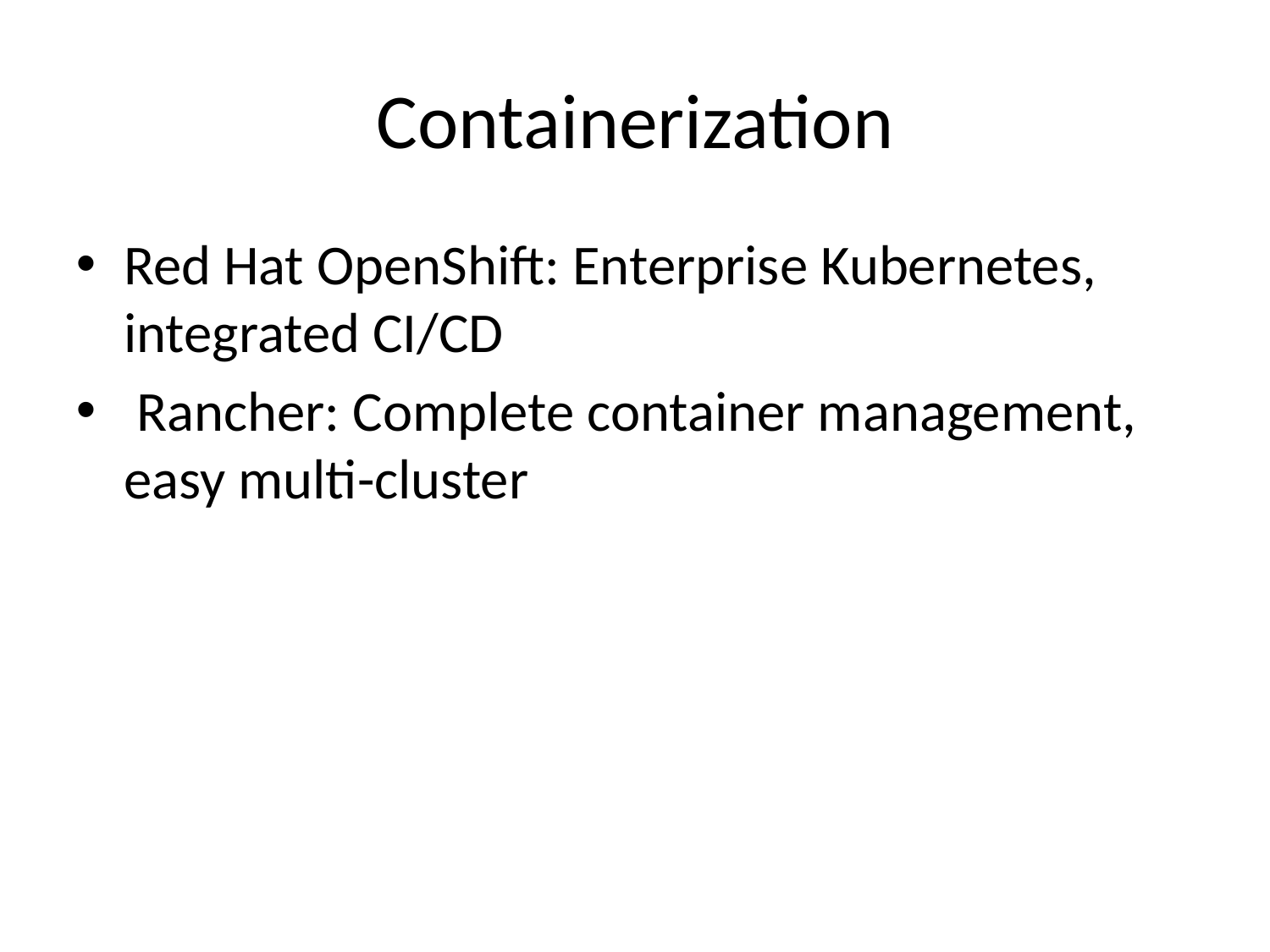

Containerization
Red Hat OpenShift: Enterprise Kubernetes, integrated CI/CD
 Rancher: Complete container management, easy multi-cluster